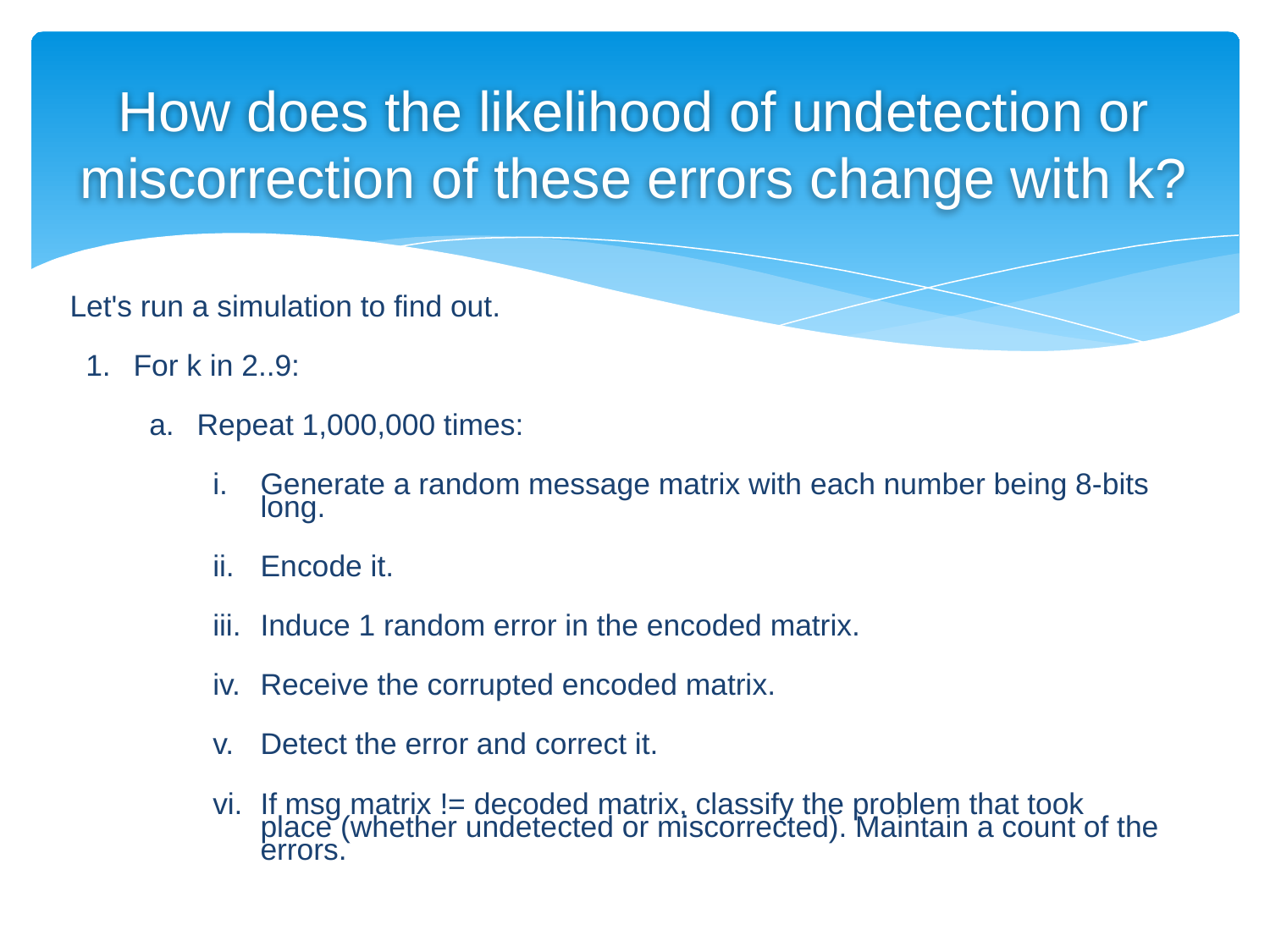

# How does the likelihood of undetection or miscorrection of these errors change with k?
Let's run a simulation to find out.

For k in 2..9:

Repeat 1,000,000 times:

Generate a random message matrix with each number being 8-bits long.

Encode it.

Induce 1 random error in the encoded matrix.

Receive the corrupted encoded matrix.

Detect the error and correct it.

If msg matrix != decoded matrix, classify the problem that took place (whether undetected or miscorrected). Maintain a count of the errors.
20